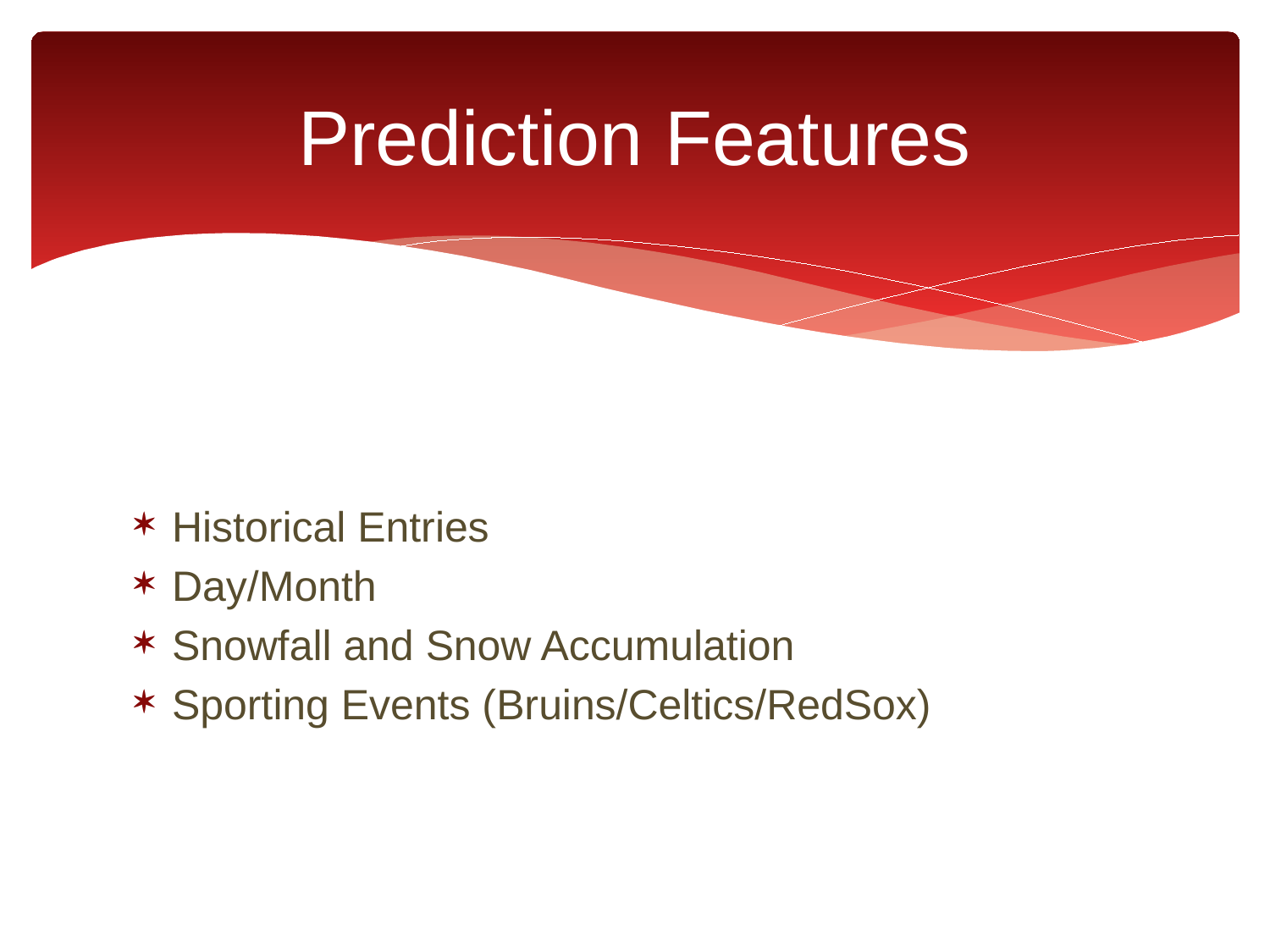

# Prediction Features
Historical Entries
Day/Month
Snowfall and Snow Accumulation
Sporting Events (Bruins/Celtics/RedSox)